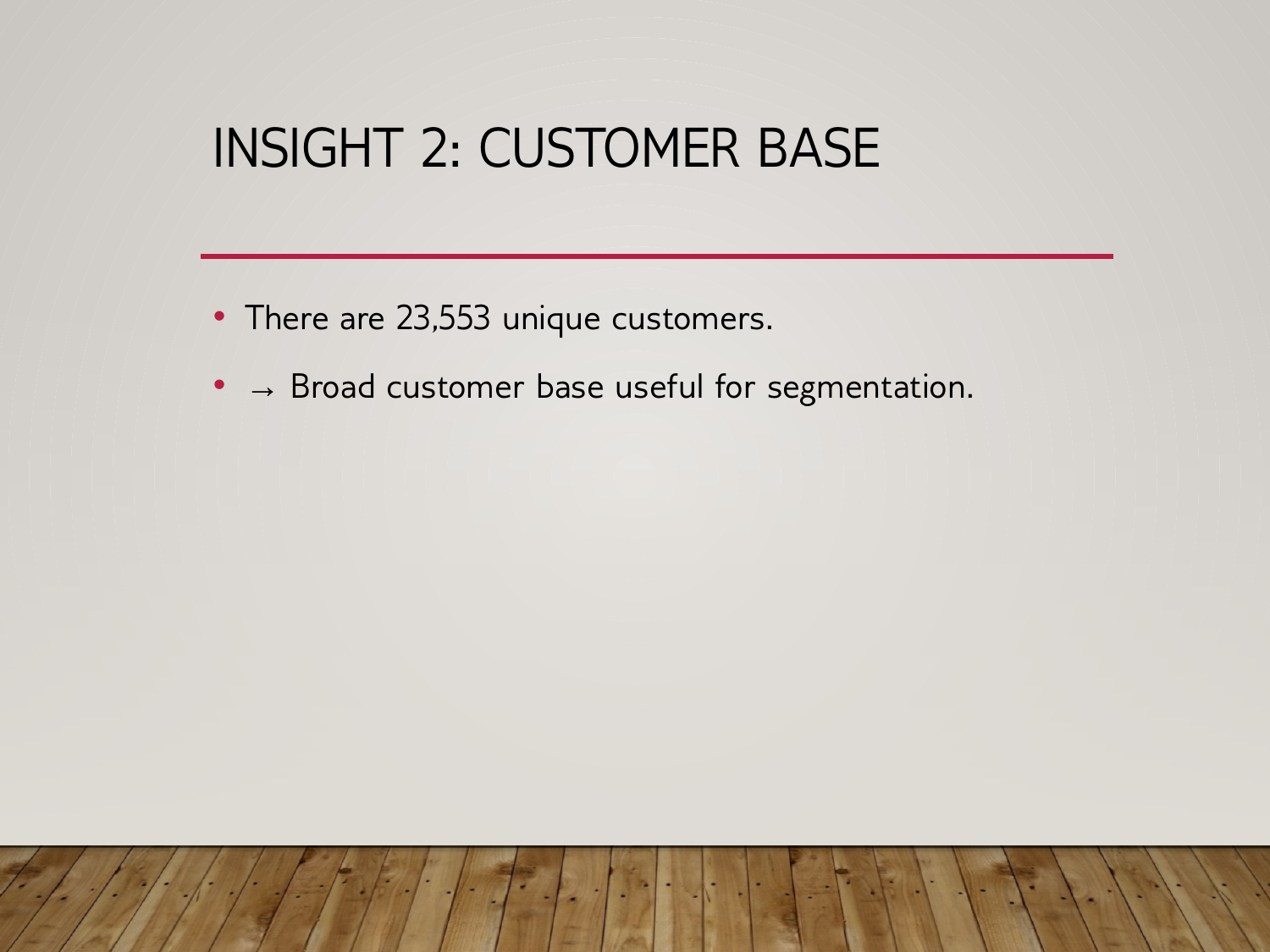

# Insight 2: Customer Base
There are 23,553 unique customers.
→ Broad customer base useful for segmentation.